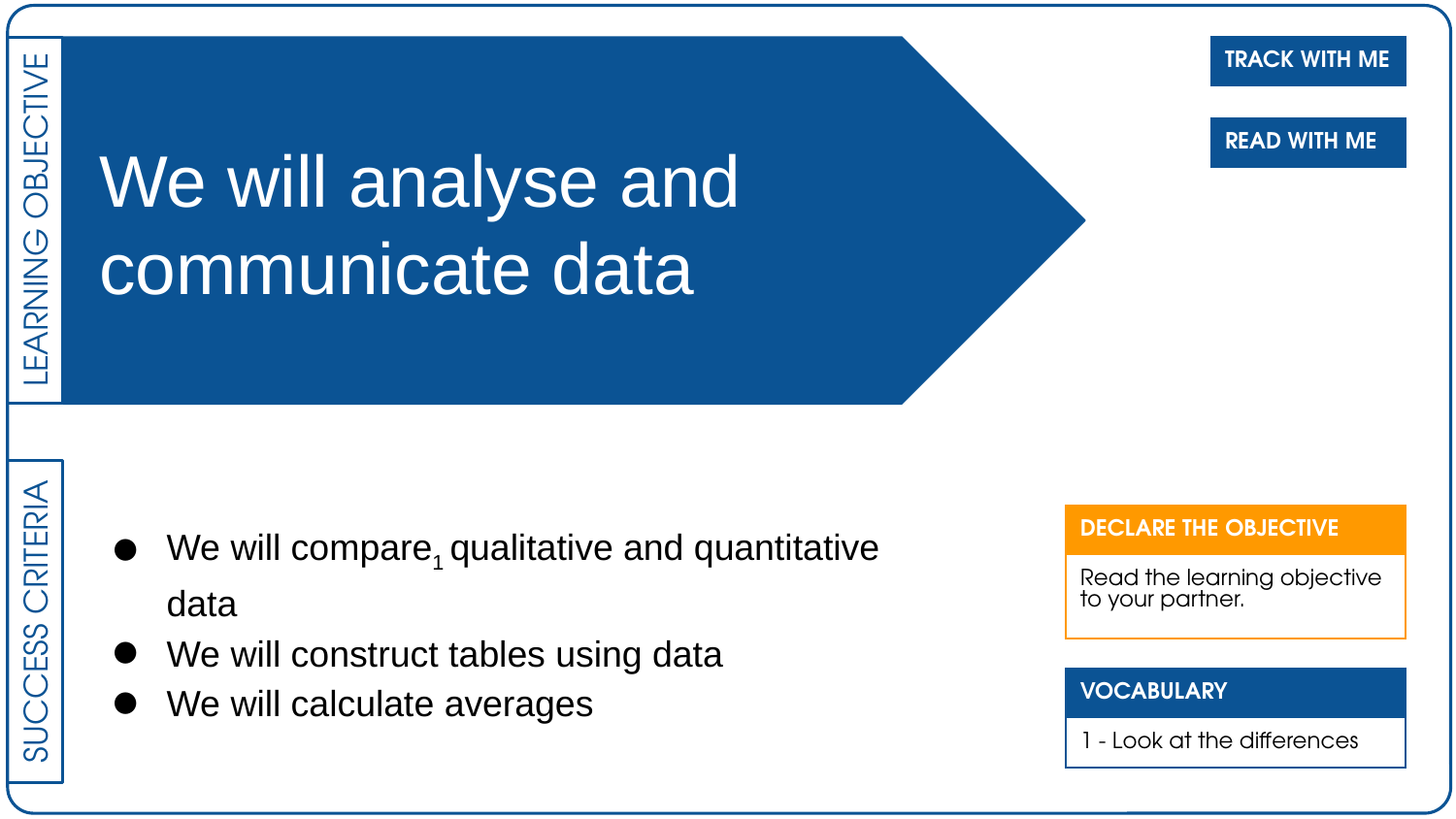

| TRACK WITH ME |
| --- |
# We will analyse and communicate data
| READ WITH ME |
| --- |
We will compare1 qualitative and quantitative data
We will construct tables using data
We will calculate averages
| DECLARE THE OBJECTIVE |
| --- |
| Read the learning objective to your partner. |
| VOCABULARY |
| --- |
| 1 - Look at the differences |